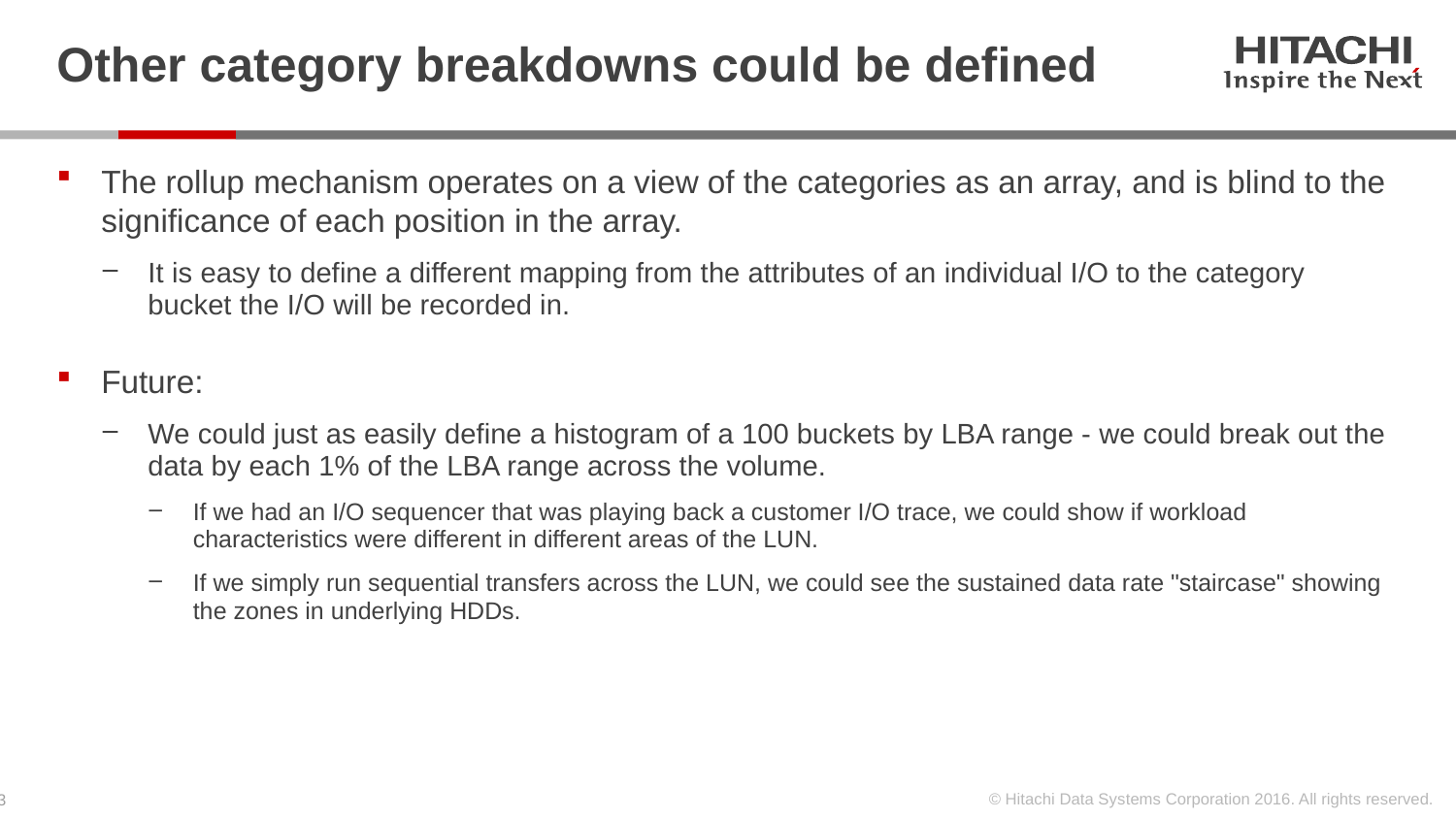

# Other category breakdowns could be defined
The rollup mechanism operates on a view of the categories as an array, and is blind to the significance of each position in the array.
It is easy to define a different mapping from the attributes of an individual I/O to the category bucket the I/O will be recorded in.
Future:
We could just as easily define a histogram of a 100 buckets by LBA range - we could break out the data by each 1% of the LBA range across the volume.
If we had an I/O sequencer that was playing back a customer I/O trace, we could show if workload characteristics were different in different areas of the LUN.
If we simply run sequential transfers across the LUN, we could see the sustained data rate "staircase" showing the zones in underlying HDDs.